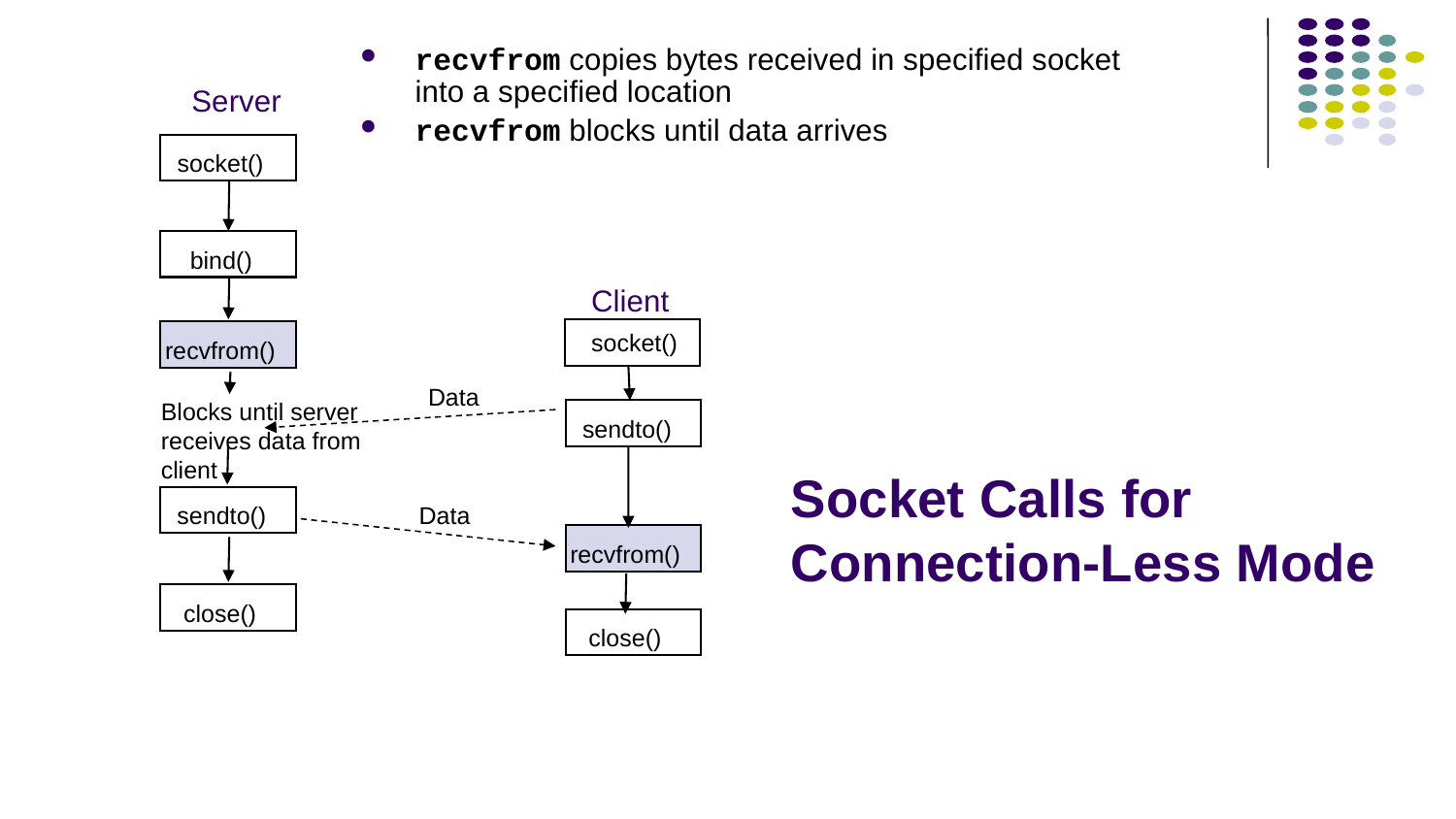

recvfrom copies bytes received in specified socket into a specified location
recvfrom blocks until data arrives

Server

socket()

bind()

Client

socket()

recvfrom()

Data
Blocks until server receives data from client

sendto()

sendto()
Data

close()

close()
recvfrom()
# Socket Calls for Connection-Less Mode